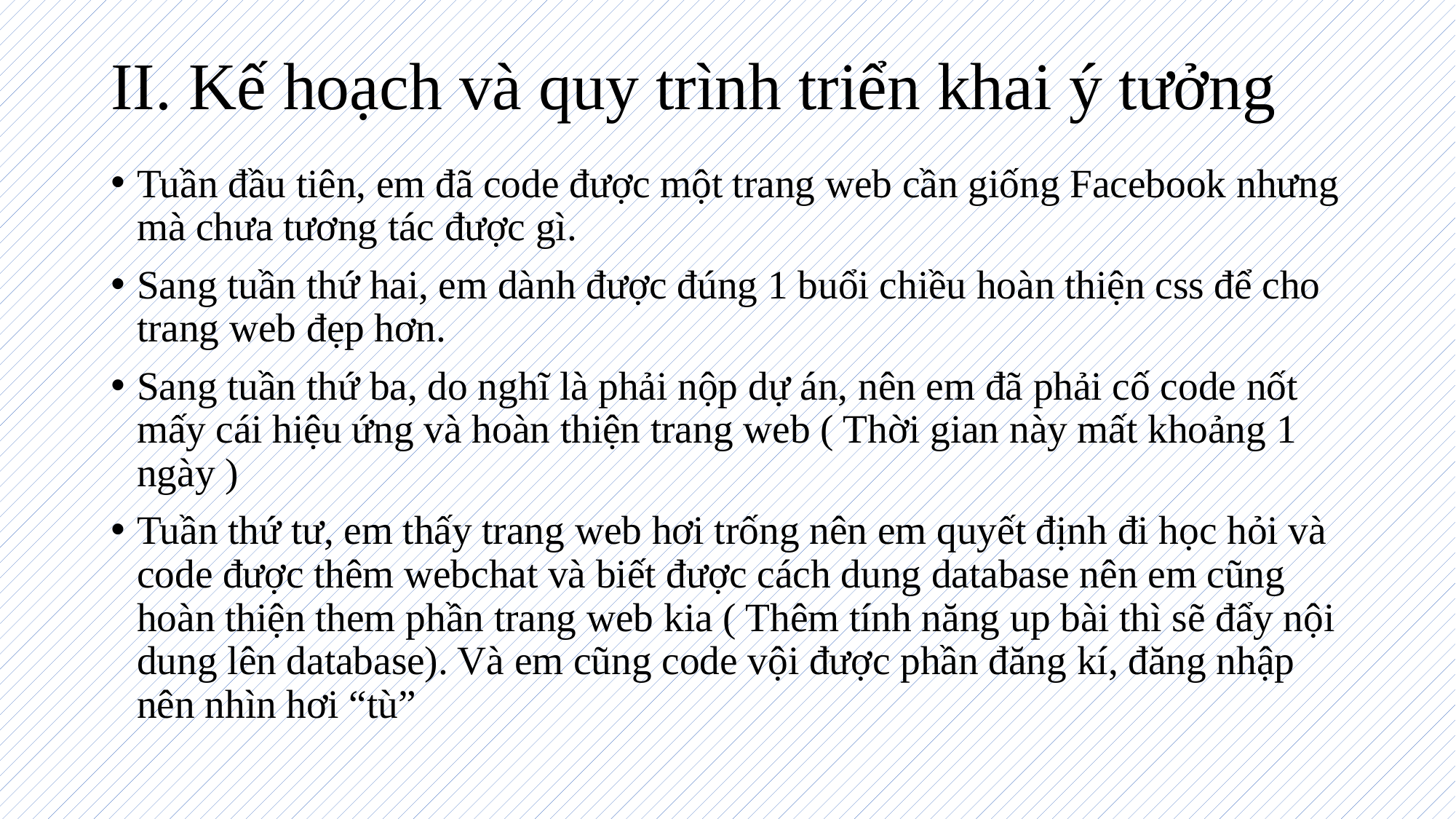

# II. Kế hoạch và quy trình triển khai ý tưởng
Tuần đầu tiên, em đã code được một trang web cần giống Facebook nhưng mà chưa tương tác được gì.
Sang tuần thứ hai, em dành được đúng 1 buổi chiều hoàn thiện css để cho trang web đẹp hơn.
Sang tuần thứ ba, do nghĩ là phải nộp dự án, nên em đã phải cố code nốt mấy cái hiệu ứng và hoàn thiện trang web ( Thời gian này mất khoảng 1 ngày )
Tuần thứ tư, em thấy trang web hơi trống nên em quyết định đi học hỏi và code được thêm webchat và biết được cách dung database nên em cũng hoàn thiện them phần trang web kia ( Thêm tính năng up bài thì sẽ đẩy nội dung lên database). Và em cũng code vội được phần đăng kí, đăng nhập nên nhìn hơi “tù”